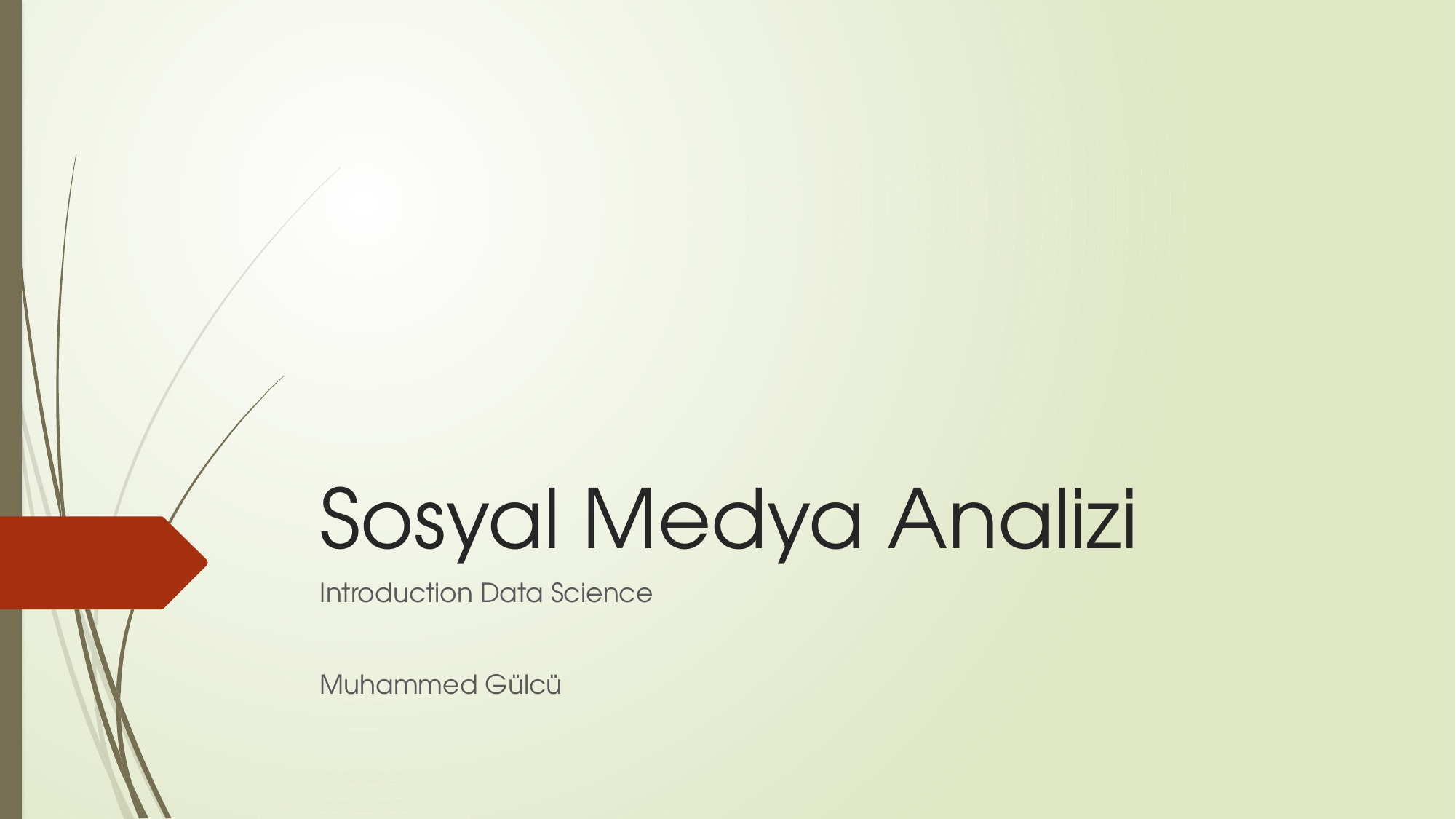

# Sosyal Medya Analizi
Introduction Data Science

Muhammed Gülcü